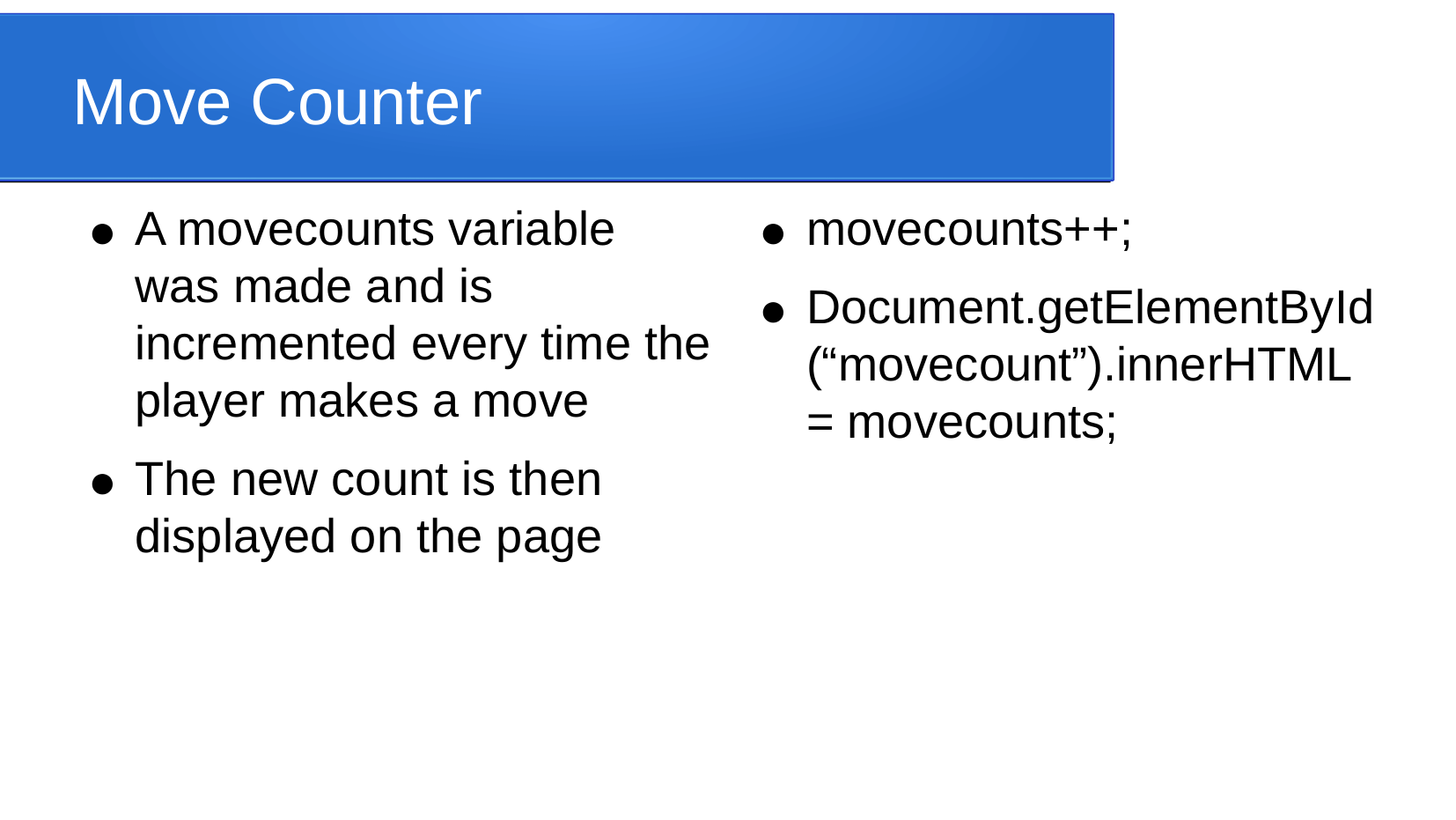

Move Counter
A movecounts variable was made and is incremented every time the player makes a move
The new count is then displayed on the page
movecounts++;
Document.getElementById(“movecount”).innerHTML = movecounts;